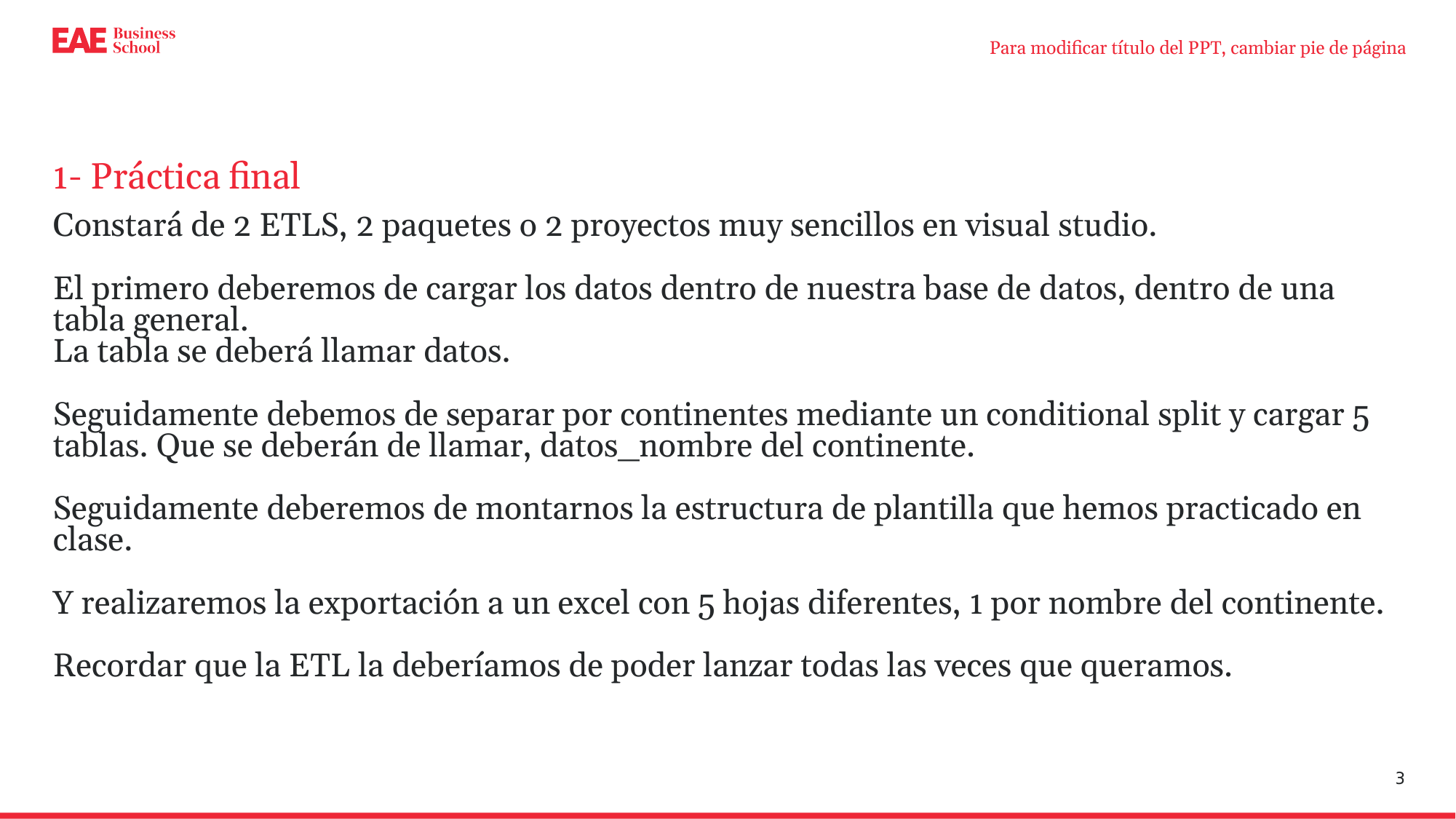

Para modificar título del PPT, cambiar pie de página
# 1- Práctica final
Constará de 2 ETLS, 2 paquetes o 2 proyectos muy sencillos en visual studio.

El primero deberemos de cargar los datos dentro de nuestra base de datos, dentro de una tabla general.
La tabla se deberá llamar datos.

Seguidamente debemos de separar por continentes mediante un conditional split y cargar 5 tablas. Que se deberán de llamar, datos_nombre del continente.

Seguidamente deberemos de montarnos la estructura de plantilla que hemos practicado en clase.

Y realizaremos la exportación a un excel con 5 hojas diferentes, 1 por nombre del continente.

Recordar que la ETL la deberíamos de poder lanzar todas las veces que queramos.
3